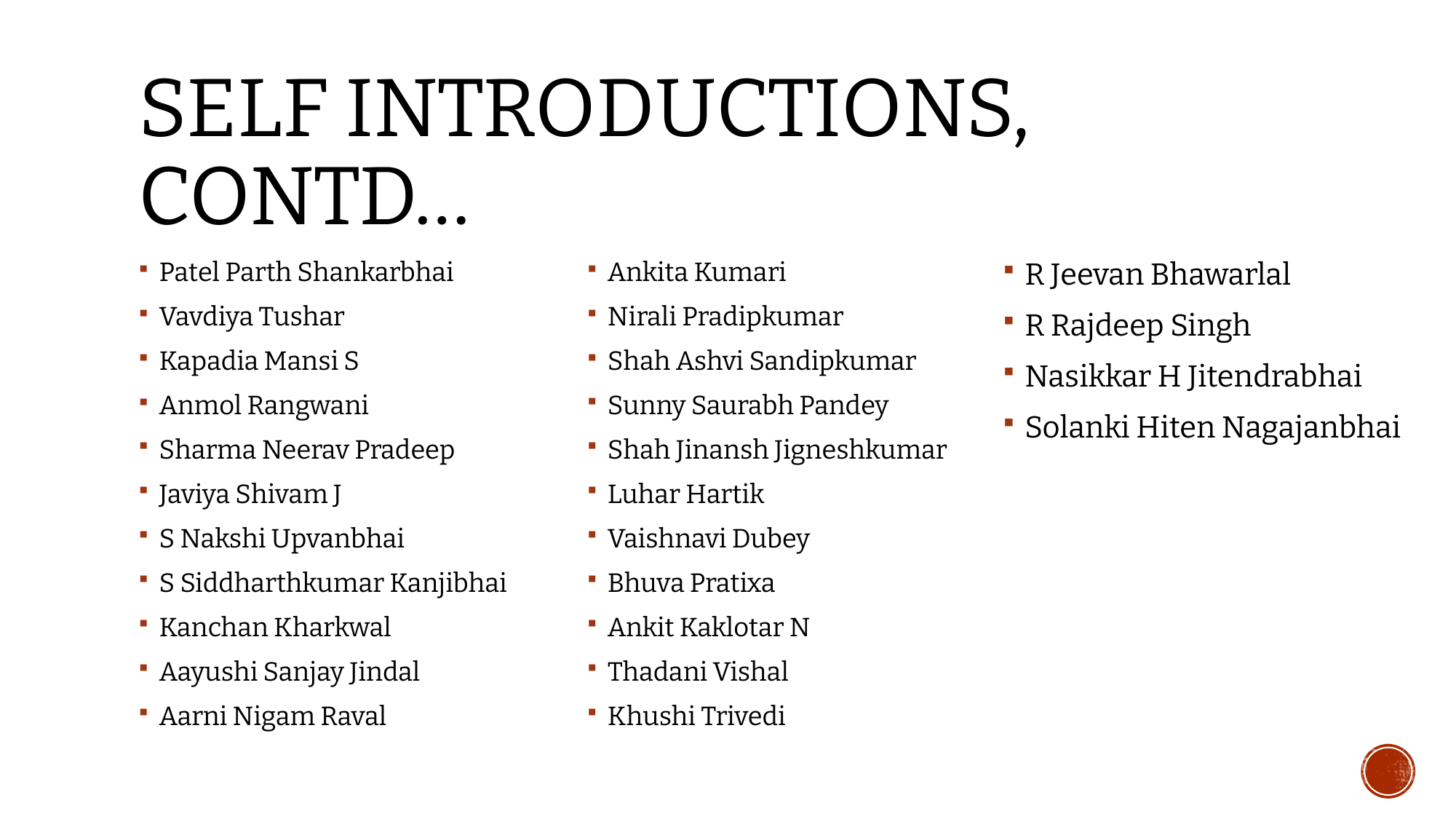

# Self introductions, Contd…
Patel Parth Shankarbhai
Vavdiya Tushar
Kapadia Mansi S
Anmol Rangwani
Sharma Neerav Pradeep
Javiya Shivam J
S Nakshi Upvanbhai
S Siddharthkumar Kanjibhai
Kanchan Kharkwal
Aayushi Sanjay Jindal
Aarni Nigam Raval

Ankita Kumari
Nirali Pradipkumar
Shah Ashvi Sandipkumar
Sunny Saurabh Pandey
Shah Jinansh Jigneshkumar
Luhar Hartik
Vaishnavi Dubey
Bhuva Pratixa
Ankit Kaklotar N
Thadani Vishal
Khushi Trivedi

R Jeevan Bhawarlal
R Rajdeep Singh
Nasikkar H Jitendrabhai
Solanki Hiten Nagajanbhai